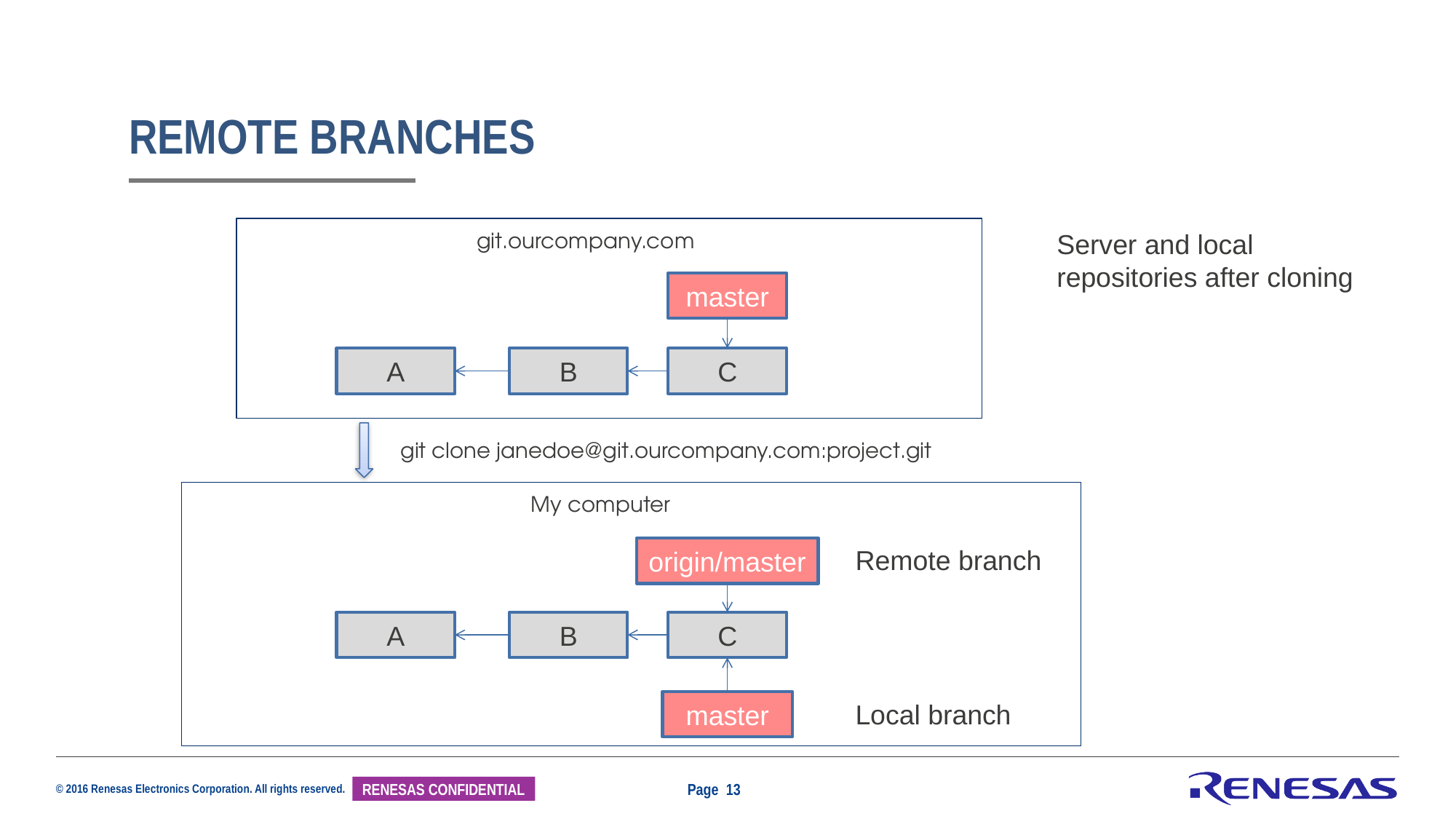

# Remote Branches

git.ourcompany.com
Server and local repositories after cloning
master
A
B
C

git clone janedoe@git.ourcompany.com:project.git

My computer
Remote branch
origin/master
A
B
C
master
Local branch
Page  13